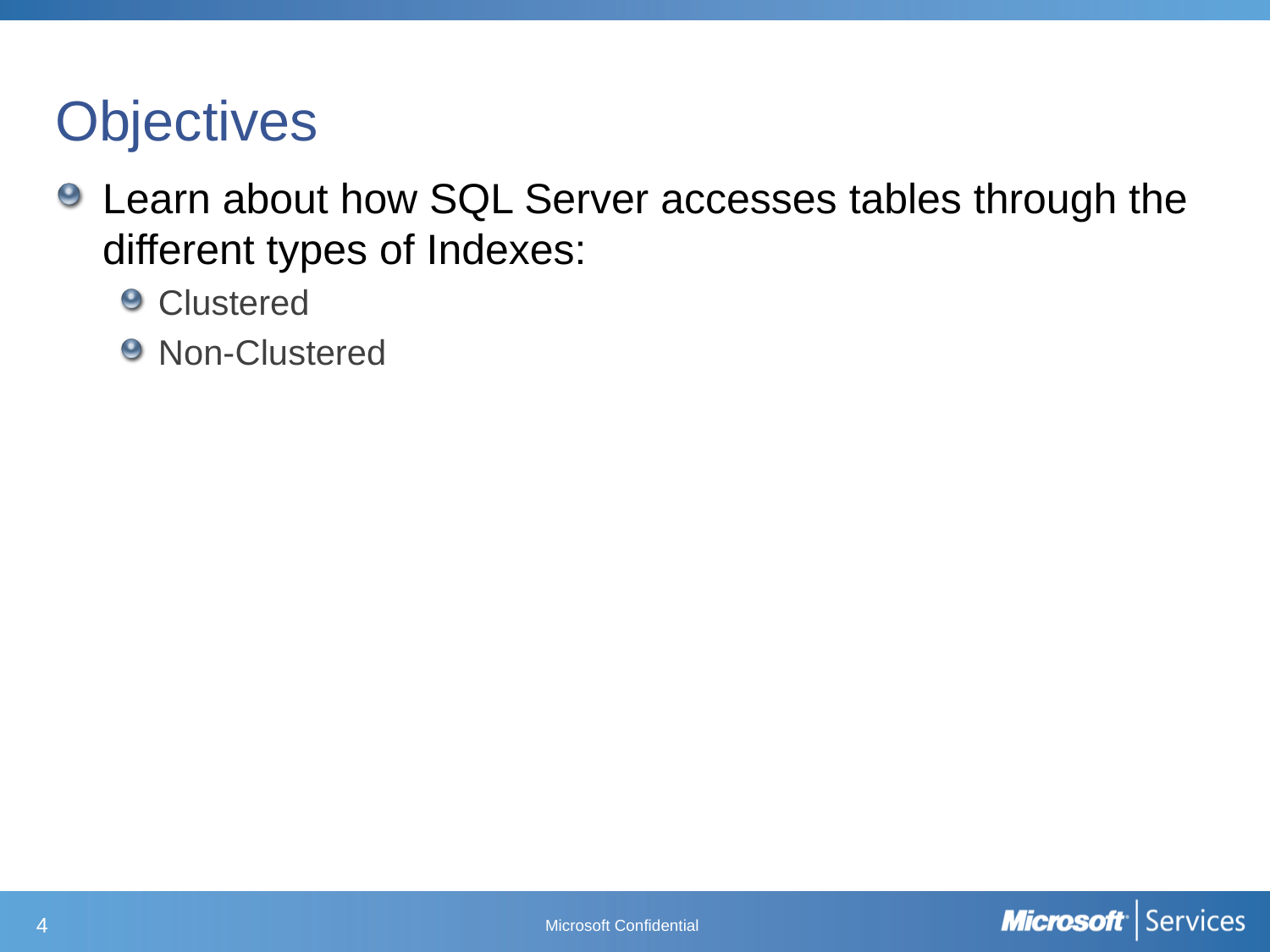

# Objectives
Learn about how SQL Server accesses tables through the different types of Indexes:
Clustered
Non-Clustered

Microsoft Confidential
4